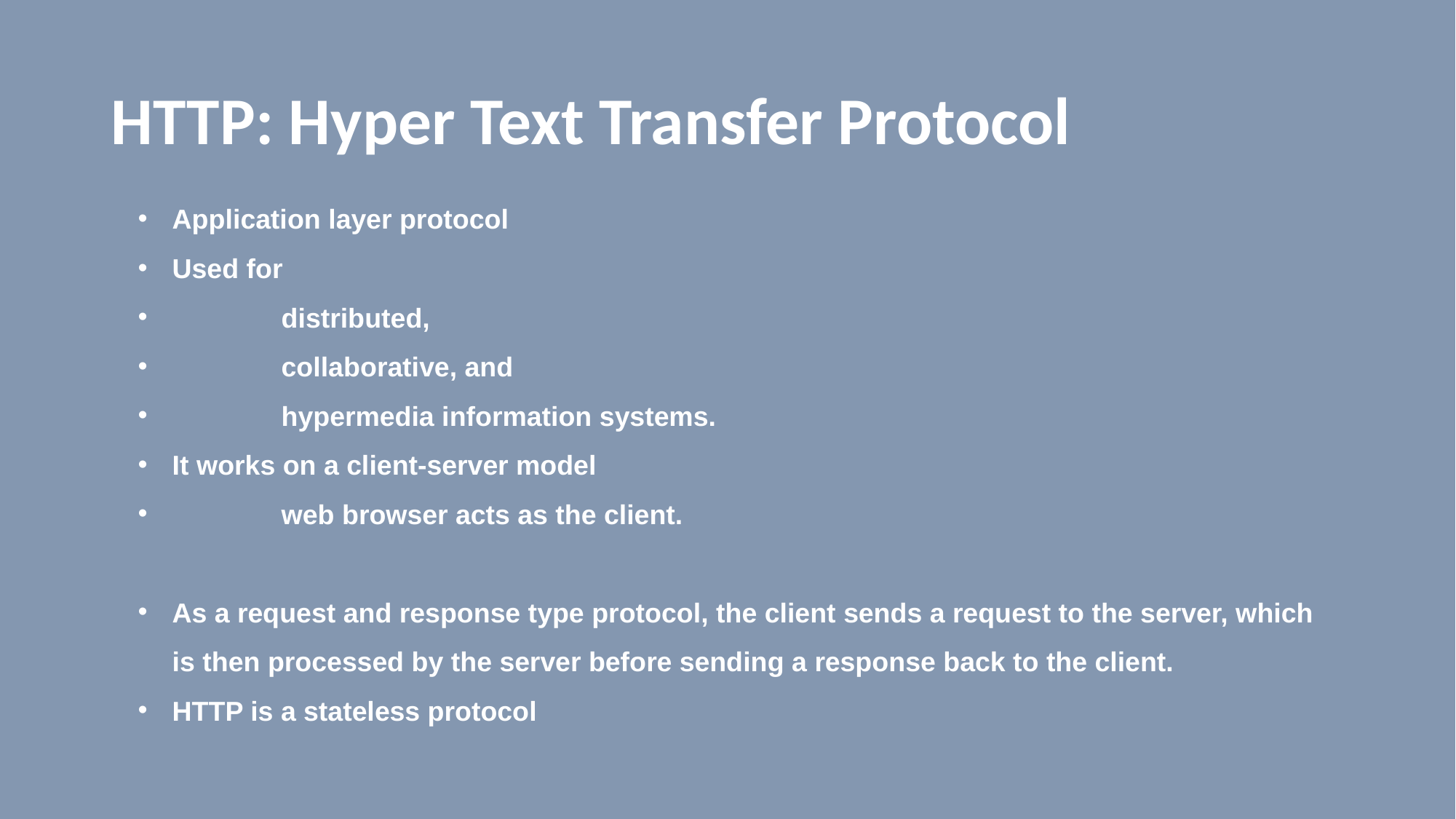

# HTTP: Hyper Text Transfer Protocol
Application layer protocol
Used for
	distributed,
	collaborative, and
	hypermedia information systems.
It works on a client-server model
	web browser acts as the client.

As a request and response type protocol, the client sends a request to the server, which is then processed by the server before sending a response back to the client.
HTTP is a stateless protocol